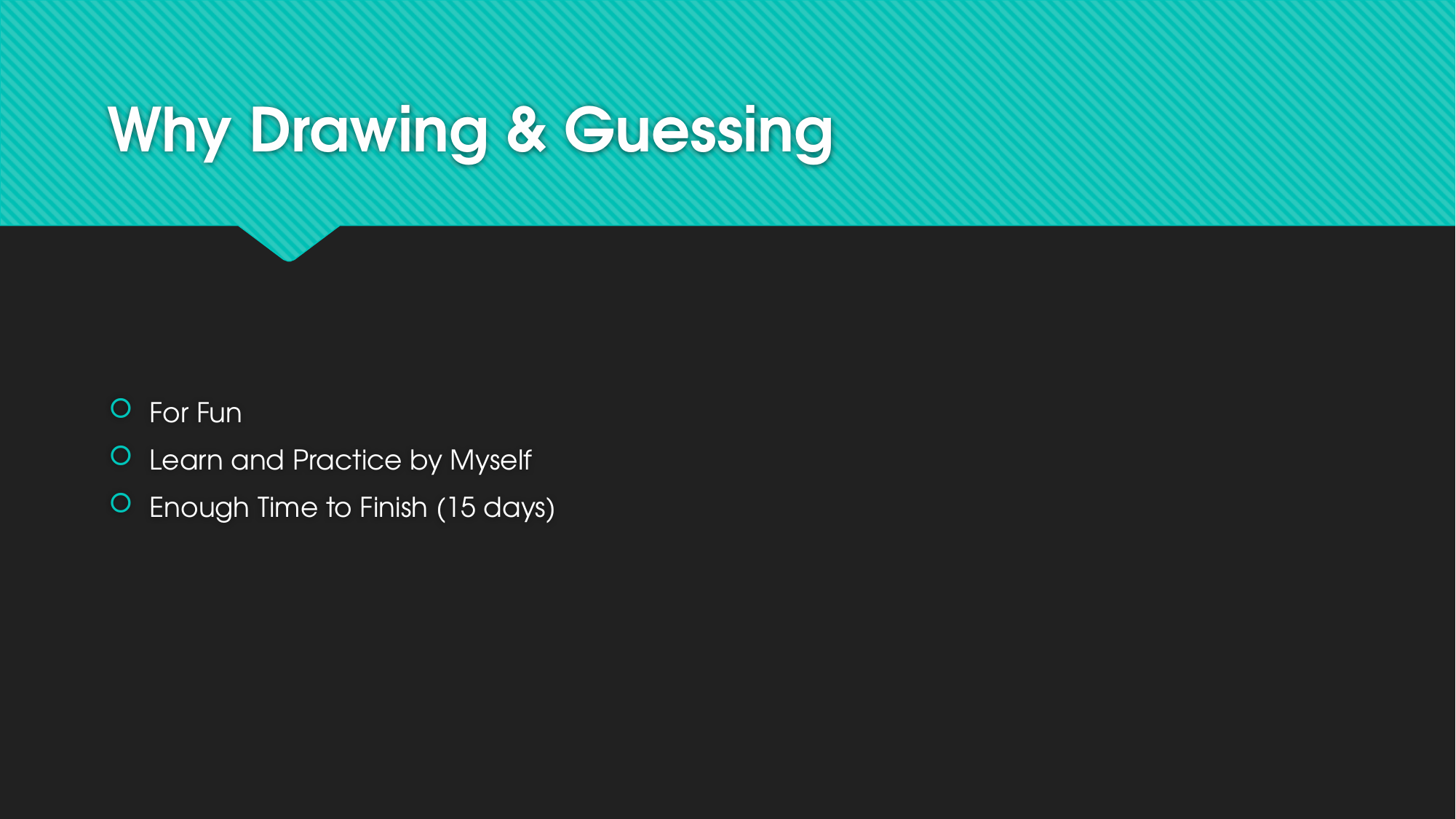

# Why Drawing & Guessing
For Fun
Learn and Practice by Myself
Enough Time to Finish (15 days)